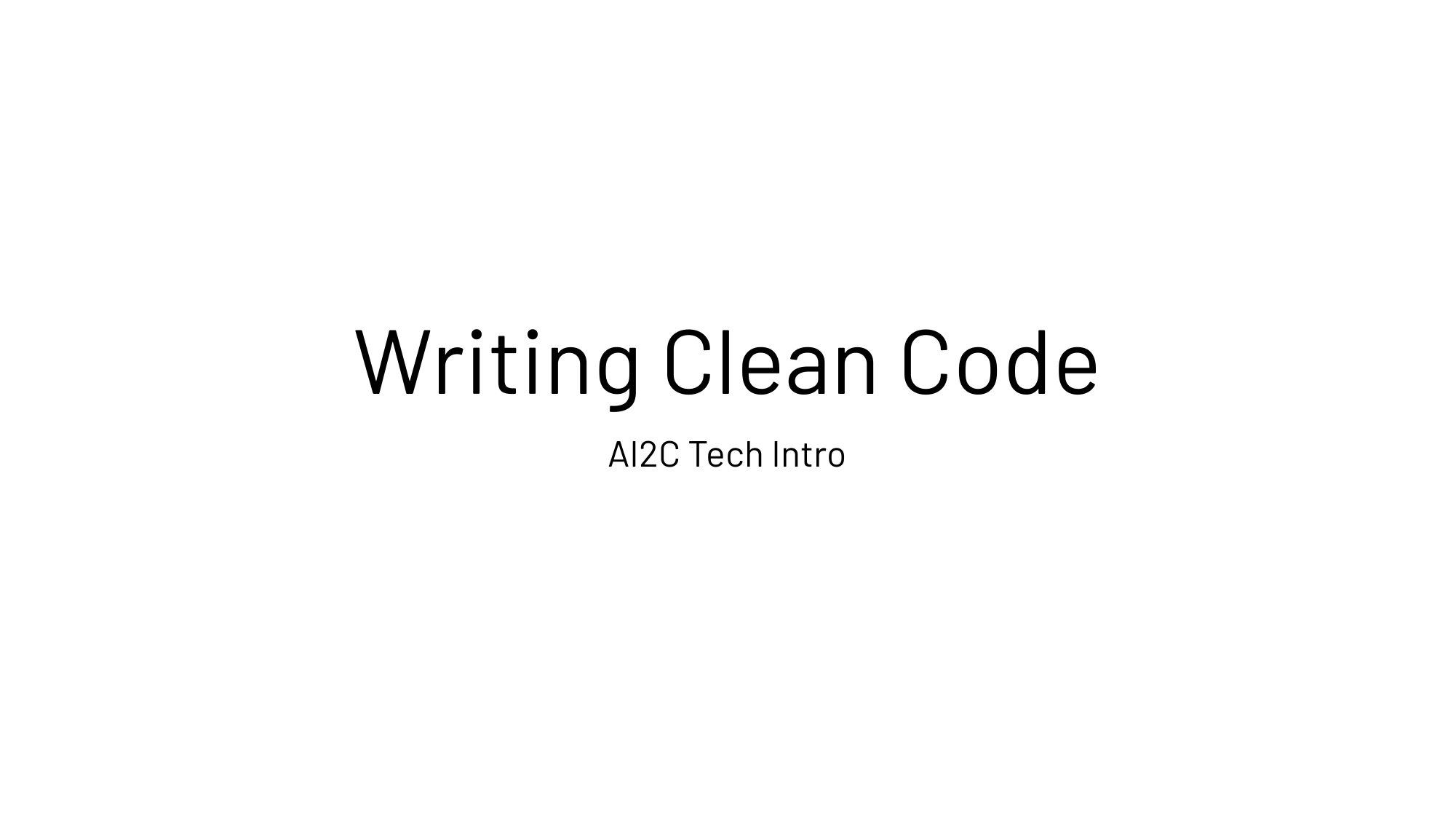

# Writing Clean Code
AI2C Tech Intro